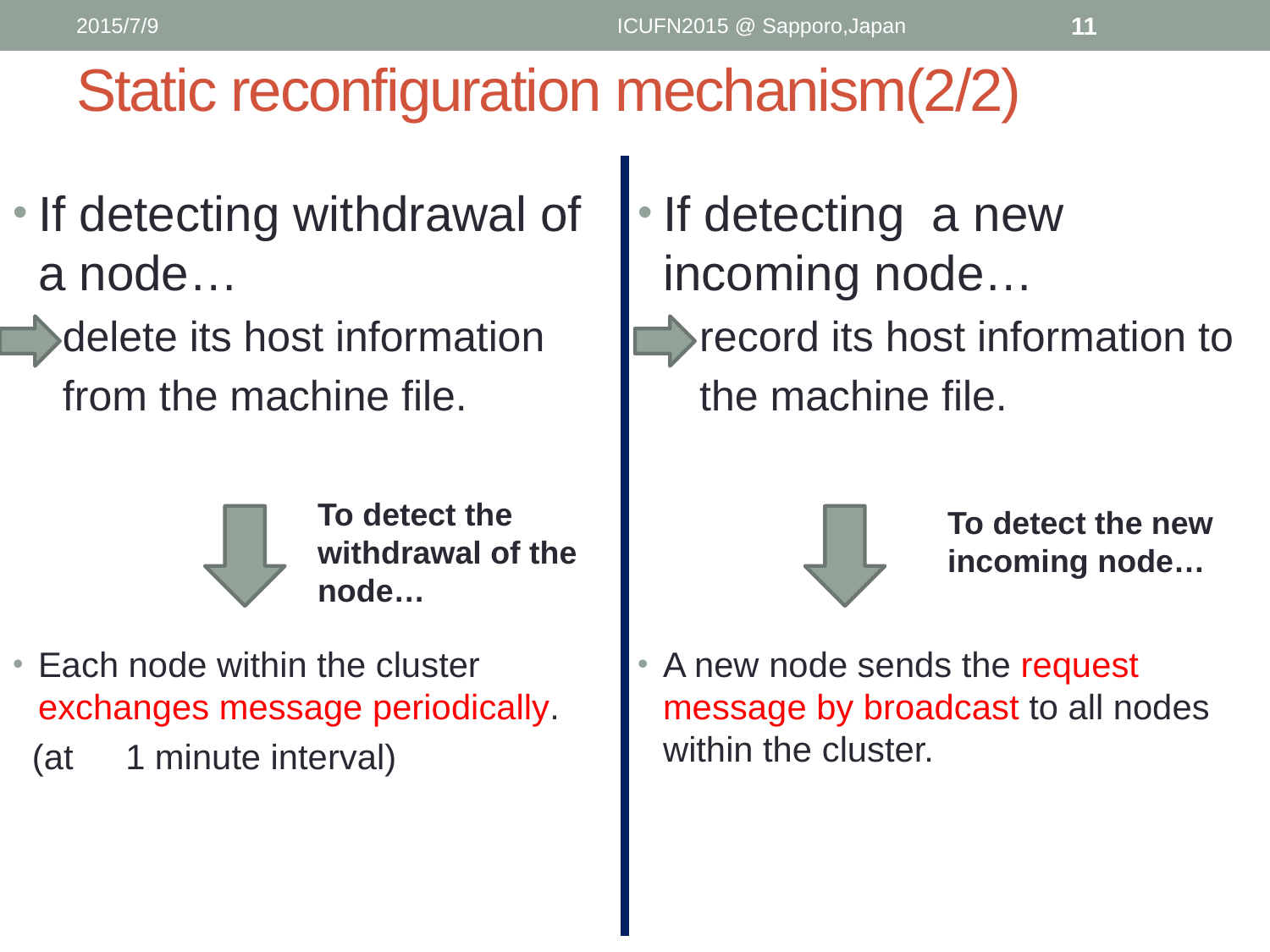

2015/7/9
ICUFN2015 @ Sapporo,Japan
11
# Static reconfiguration mechanism(2/2)
If detecting withdrawal of  a node…
 delete its host information
 from the machine file.

If detecting  a new incoming node…
  record its host information to
  the machine file.

To detect the withdrawal of the node…
To detect the new incoming node…

Each node within the cluster exchanges message periodically.
  (at　1 minute interval)
A new node sends the request message by broadcast to all nodes within the cluster.